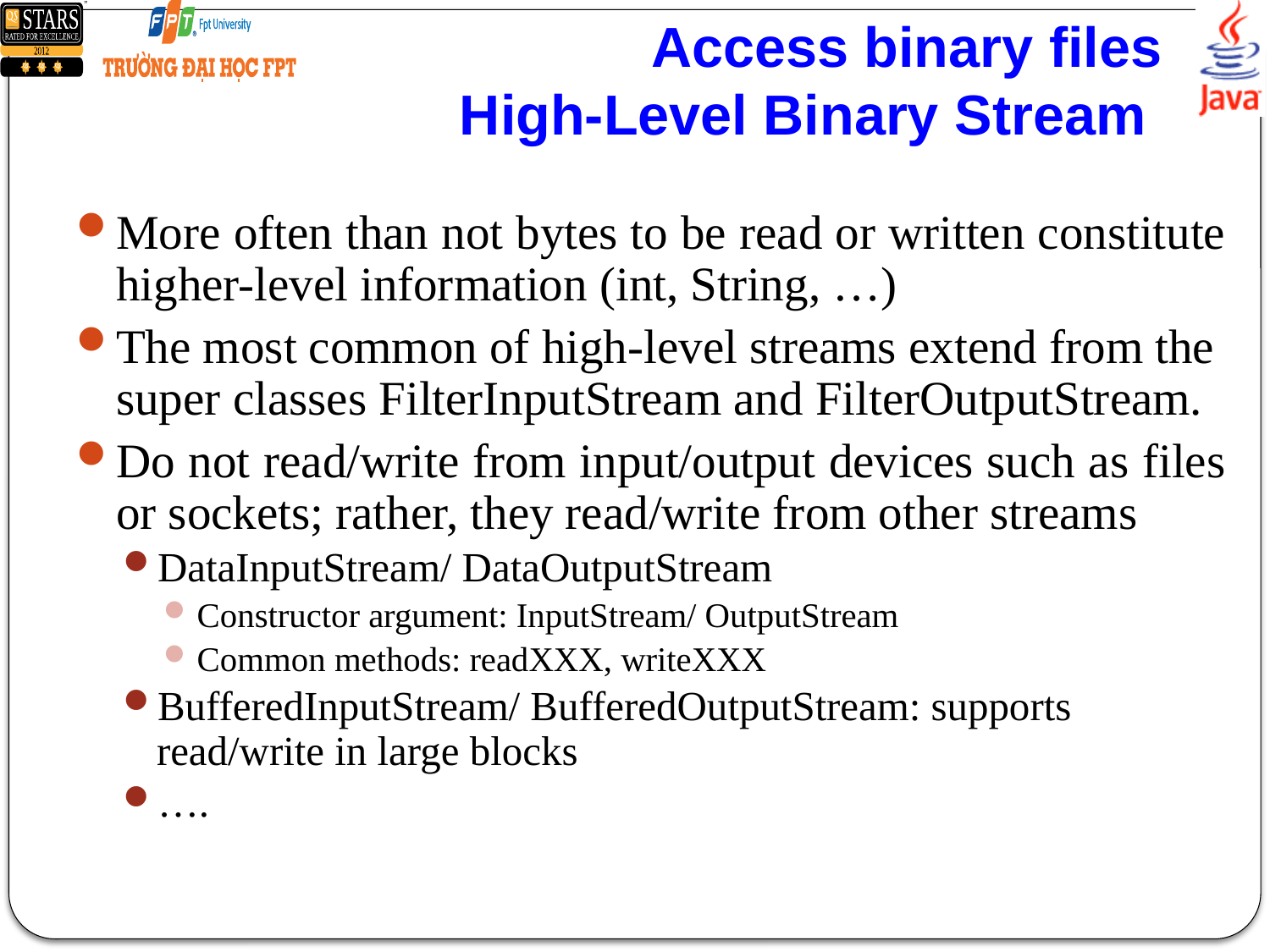

# Access binary files High-Level Binary Stream
More often than not bytes to be read or written constitute higher-level information (int, String, …)
The most common of high-level streams extend from the super classes FilterInputStream and FilterOutputStream.
Do not read/write from input/output devices such as files or sockets; rather, they read/write from other streams
DataInputStream/ DataOutputStream
Constructor argument: InputStream/ OutputStream
Common methods: readXXX, writeXXX
BufferedInputStream/ BufferedOutputStream: supports read/write in large blocks
….